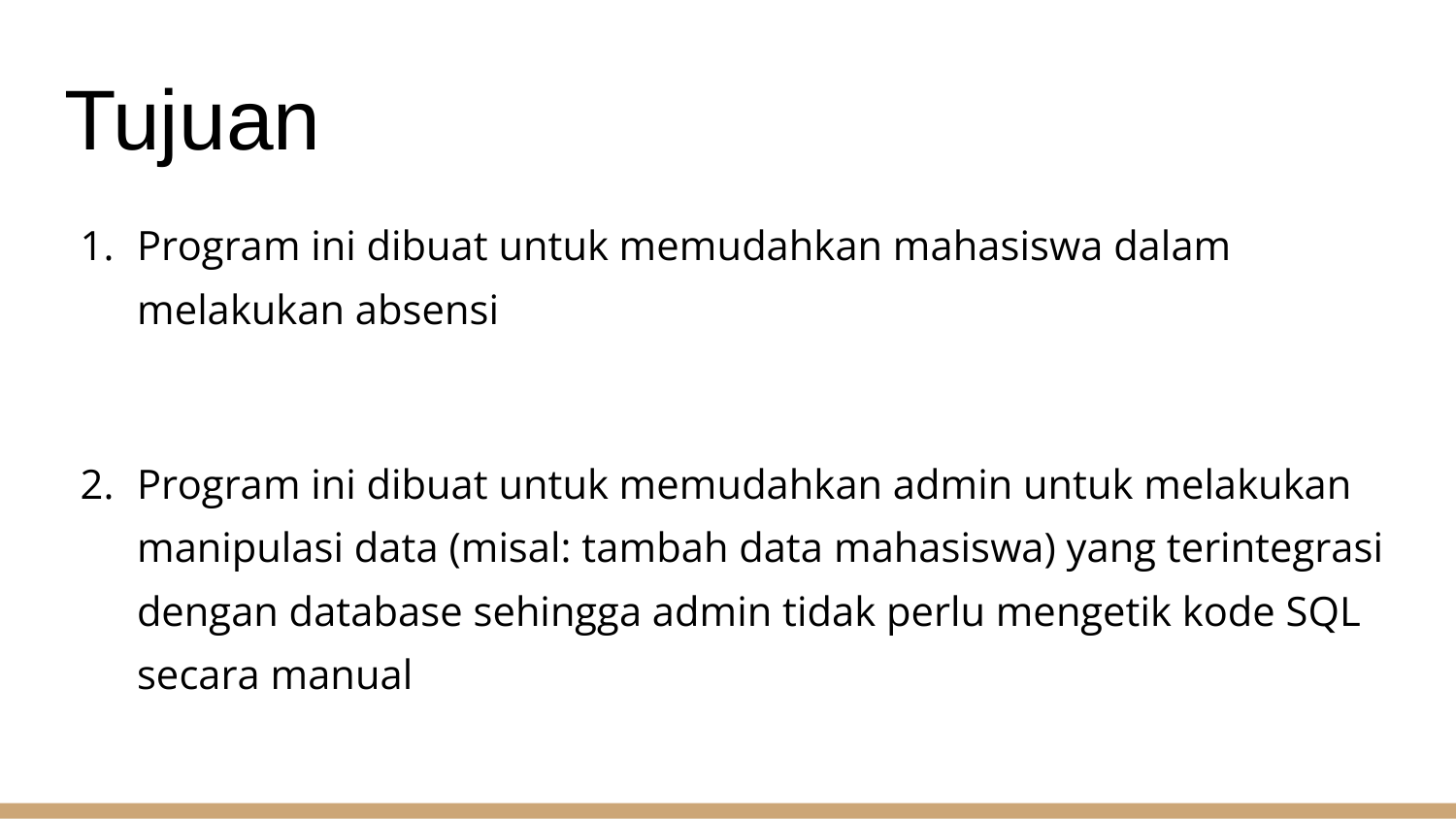

# Tujuan
Program ini dibuat untuk memudahkan mahasiswa dalam melakukan absensi

Program ini dibuat untuk memudahkan admin untuk melakukan manipulasi data (misal: tambah data mahasiswa) yang terintegrasi dengan database sehingga admin tidak perlu mengetik kode SQL secara manual